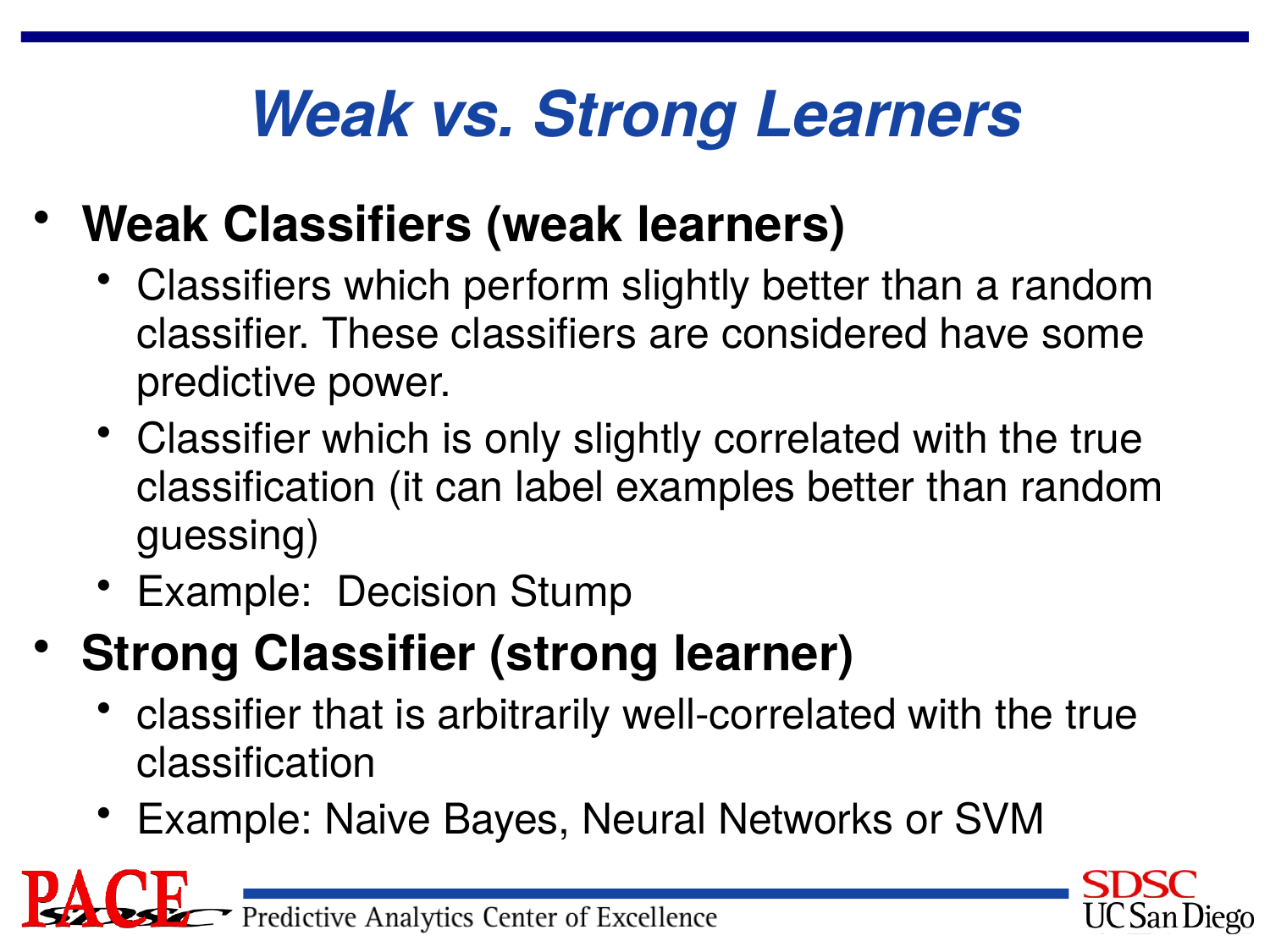

# Weak vs. Strong Learners
Weak Classifiers (weak learners)
Classifiers which perform slightly better than a random classifier. These classifiers are considered have some predictive power.
Classifier which is only slightly correlated with the true classification (it can label examples better than random guessing)
Example:  Decision Stump
Strong Classifier (strong learner)
classifier that is arbitrarily well-correlated with the true classification
Example: Naive Bayes, Neural Networks or SVM